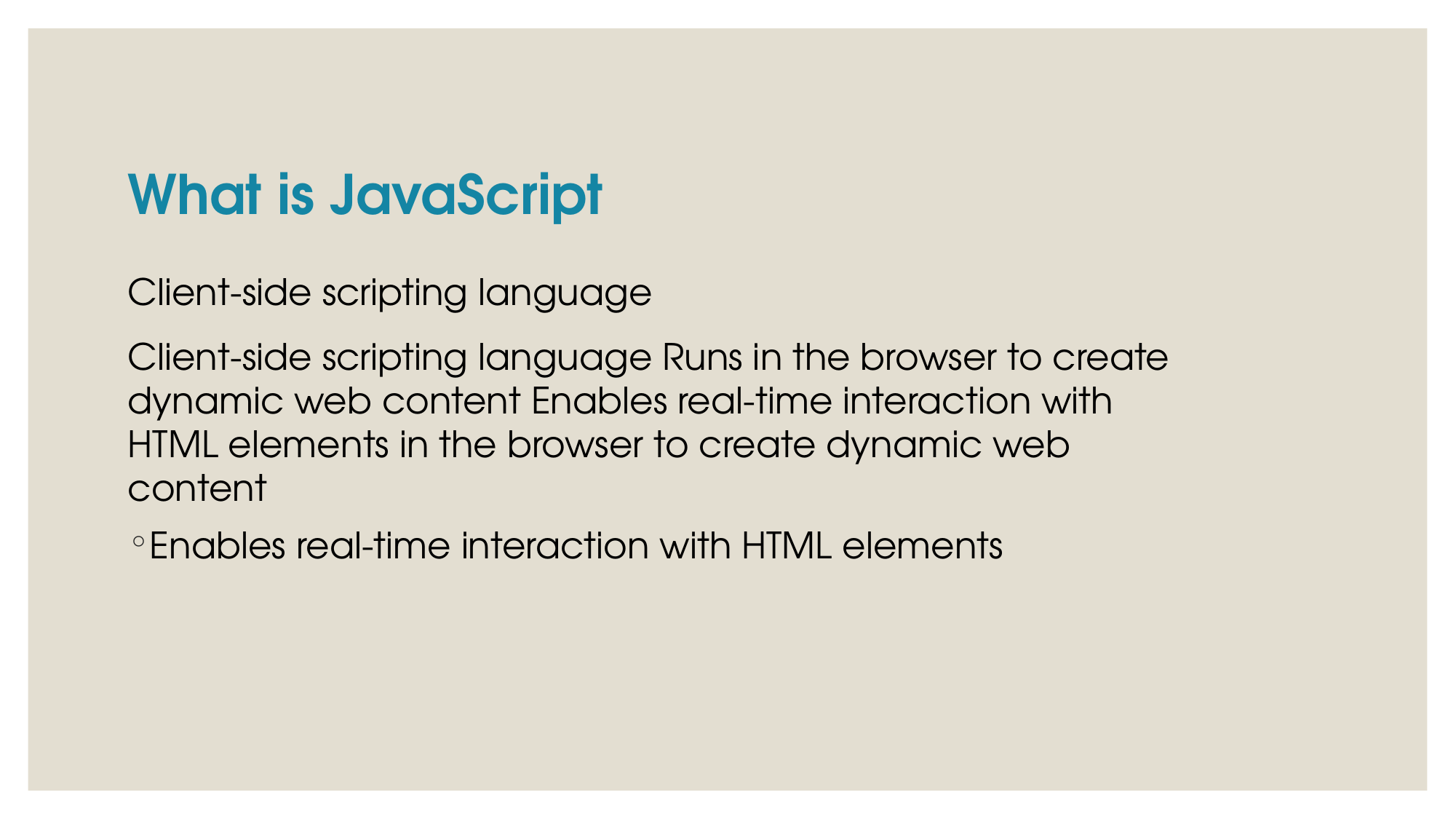

# What is JavaScript
Client-side scripting language
Client-side scripting language Runs in the browser to create dynamic web content Enables real-time interaction with HTML elements in the browser to create dynamic web content
Enables real-time interaction with HTML elements